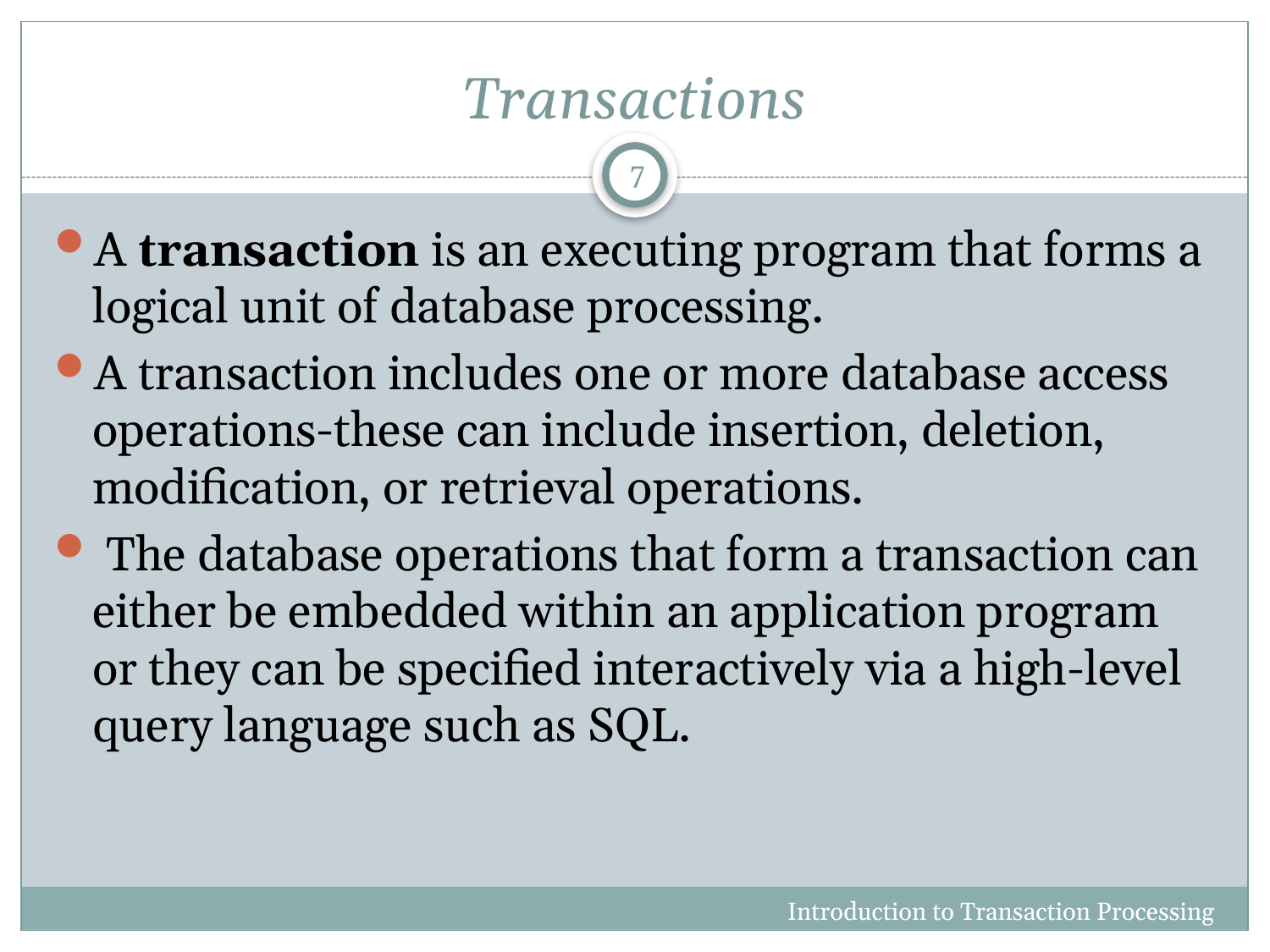

# Transactions
7
A transaction is an executing program that forms a logical unit of database processing.
A transaction includes one or more database access operations-these can include insertion, deletion, modification, or retrieval operations.
 The database operations that form a transaction can either be embedded within an application program or they can be specified interactively via a high-level query language such as SQL.
Introduction to Transaction Processing